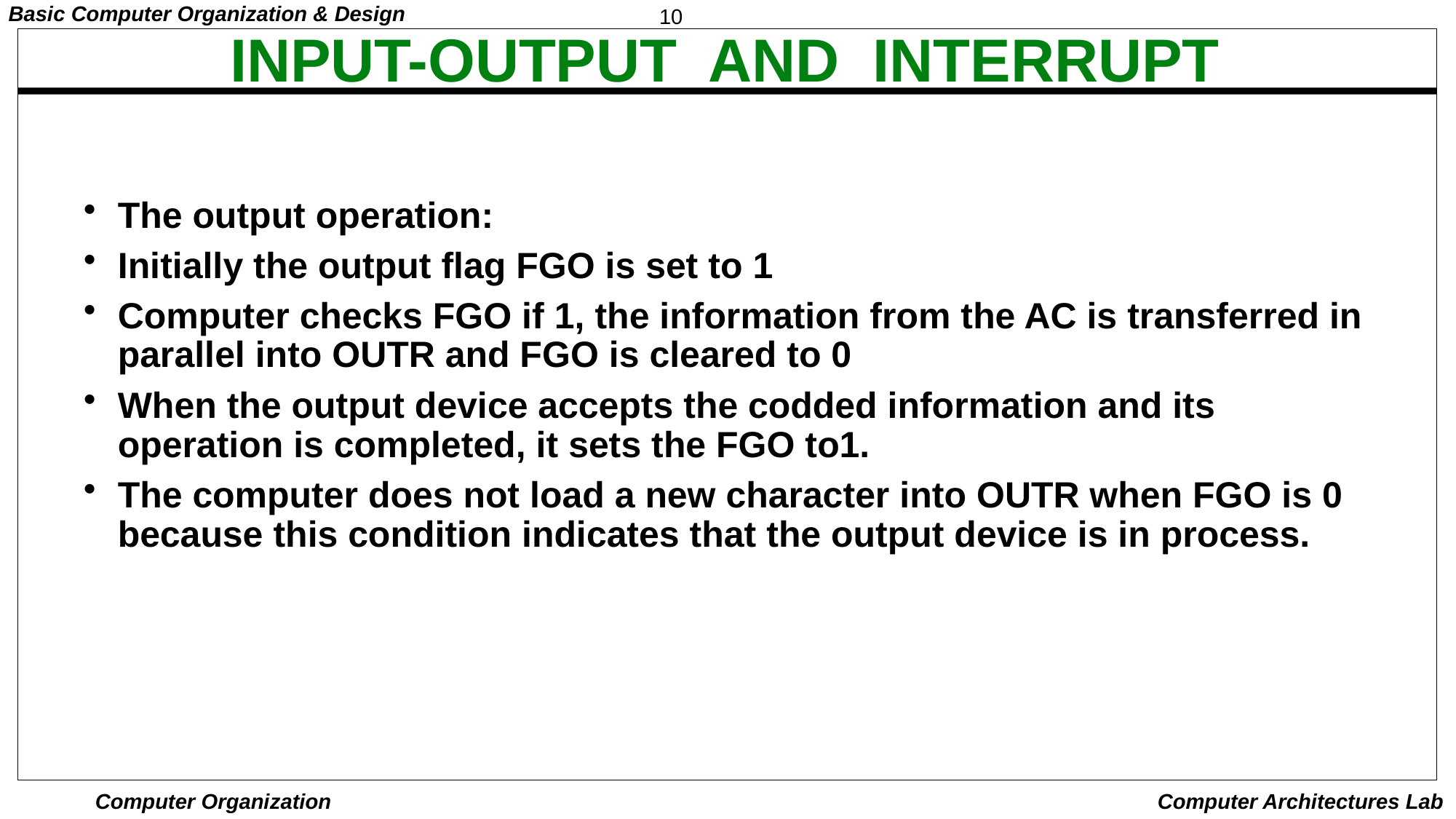

# INPUT-OUTPUT  AND  INTERRUPT
The output operation:
Initially the output flag FGO is set to 1
Computer checks FGO if 1, the information from the AC is transferred in parallel into OUTR and FGO is cleared to 0
When the output device accepts the codded information and its operation is completed, it sets the FGO to1.
The computer does not load a new character into OUTR when FGO is 0 because this condition indicates that the output device is in process.